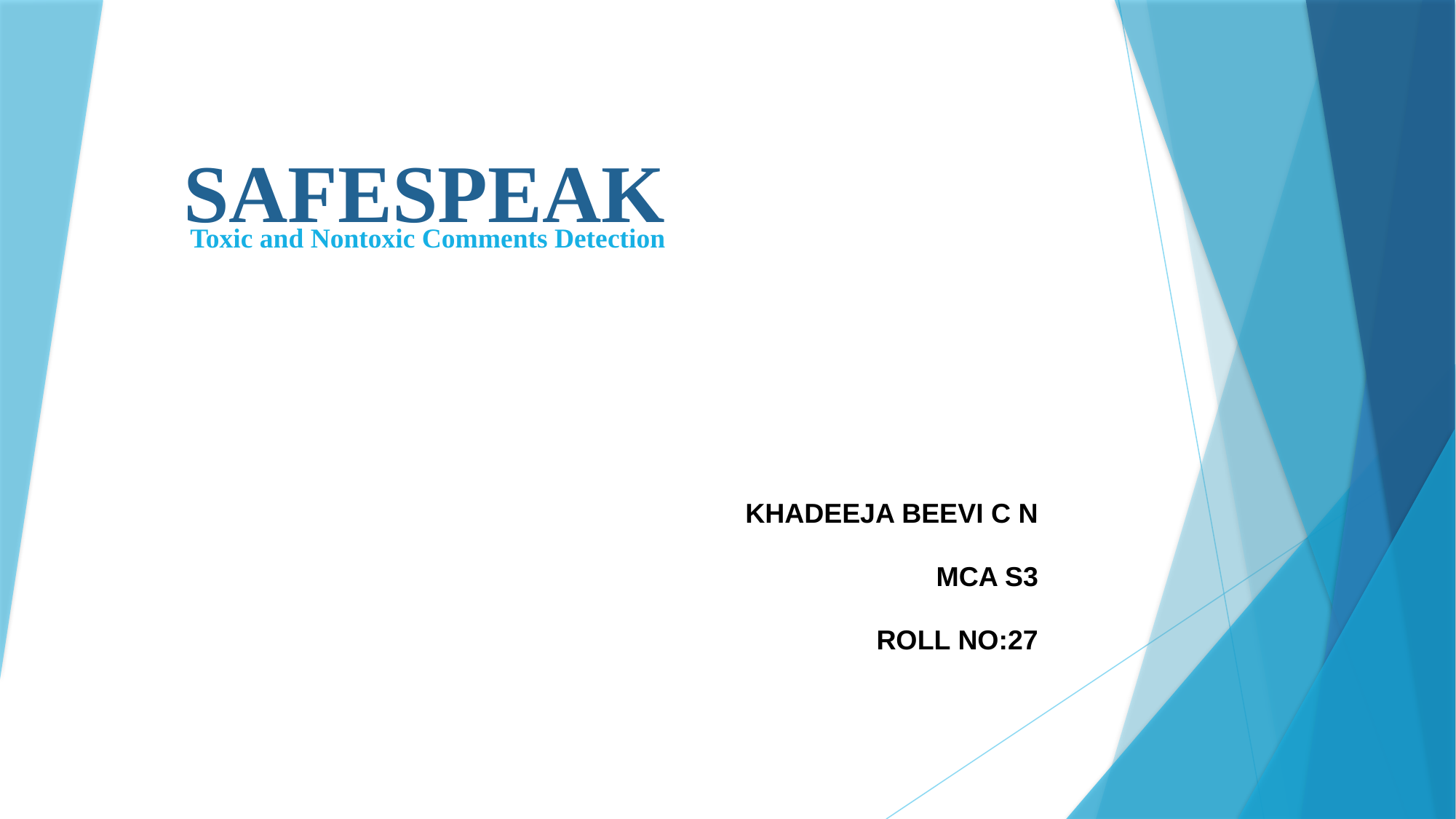

# SAFESPEAK
Toxic and Nontoxic Comments Detection
KHADEEJA BEEVI C N
MCA S3
ROLL NO:27